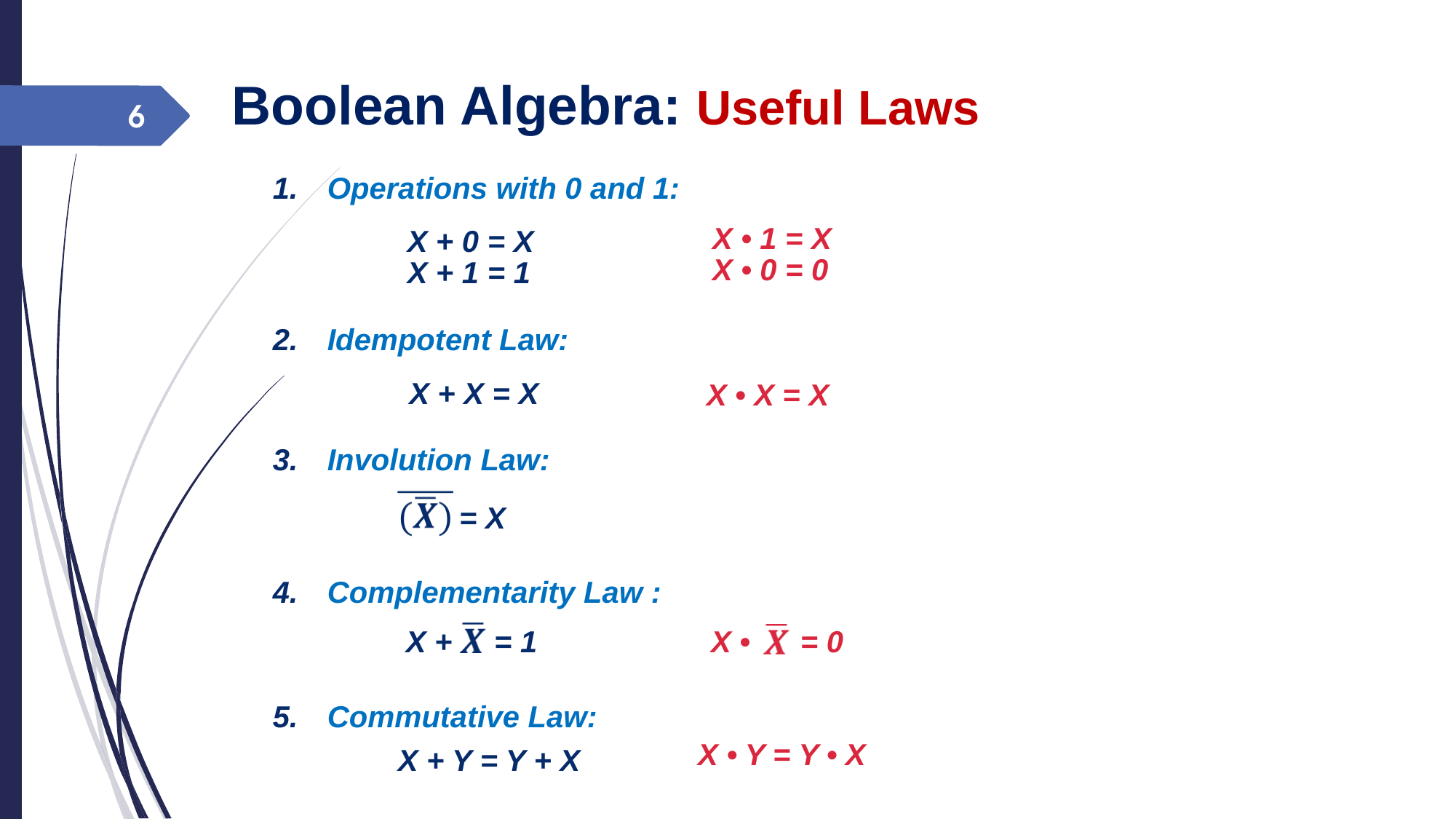

Boolean Algebra: Useful Laws
6
Operations with 0 and 1:

Idempotent Law:

Involution Law:

Complementarity Law :

Commutative Law:

X • 1 = X
X • 0 = 0
X + 0 = X
X + 1 = 1
X + X = X
X • X = X

= X

X +     = 1
X •      = 0
X • Y = Y • X
X + Y = Y + X